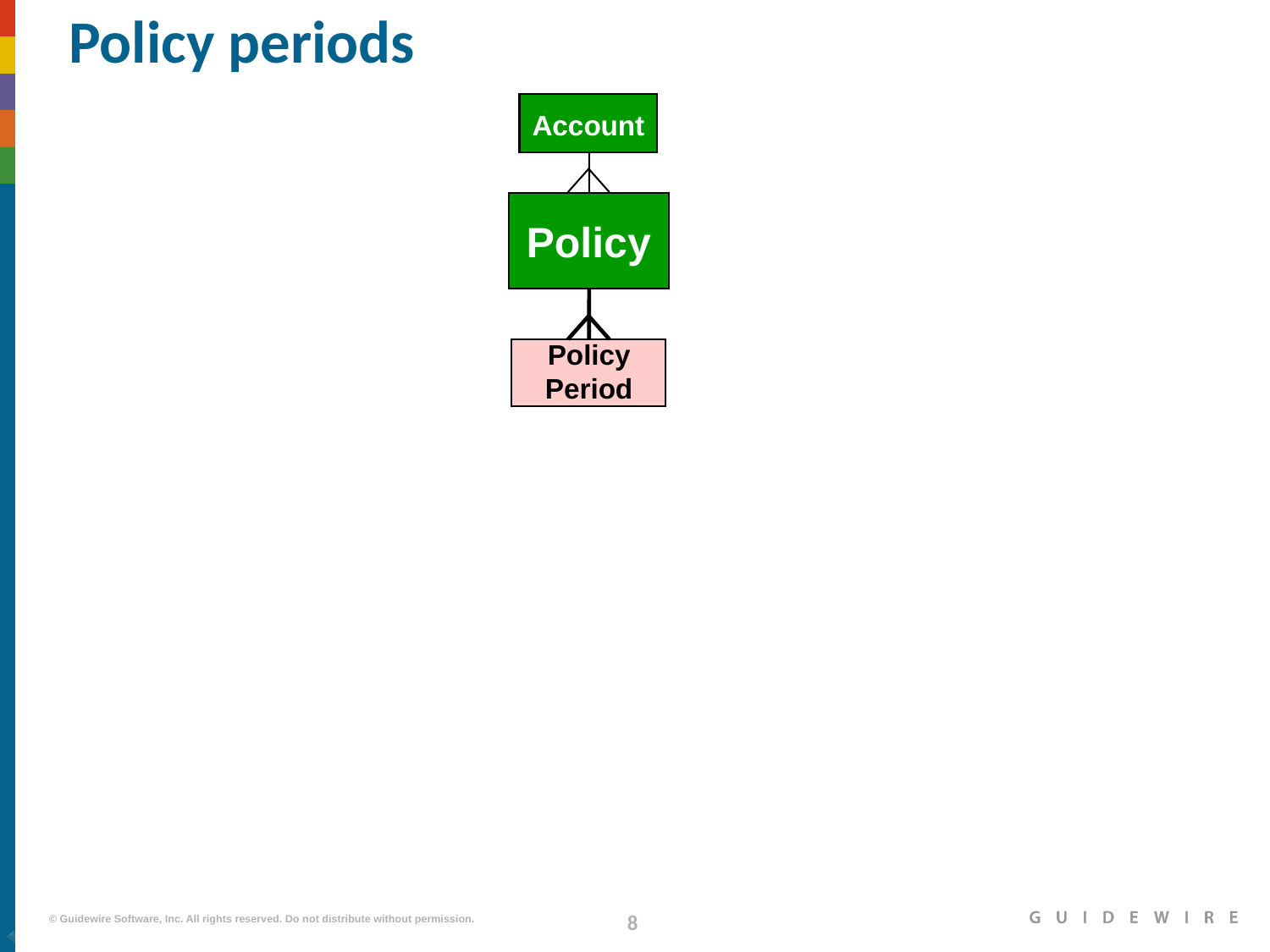

# Policy periods

Account

Policy

Policy
Period